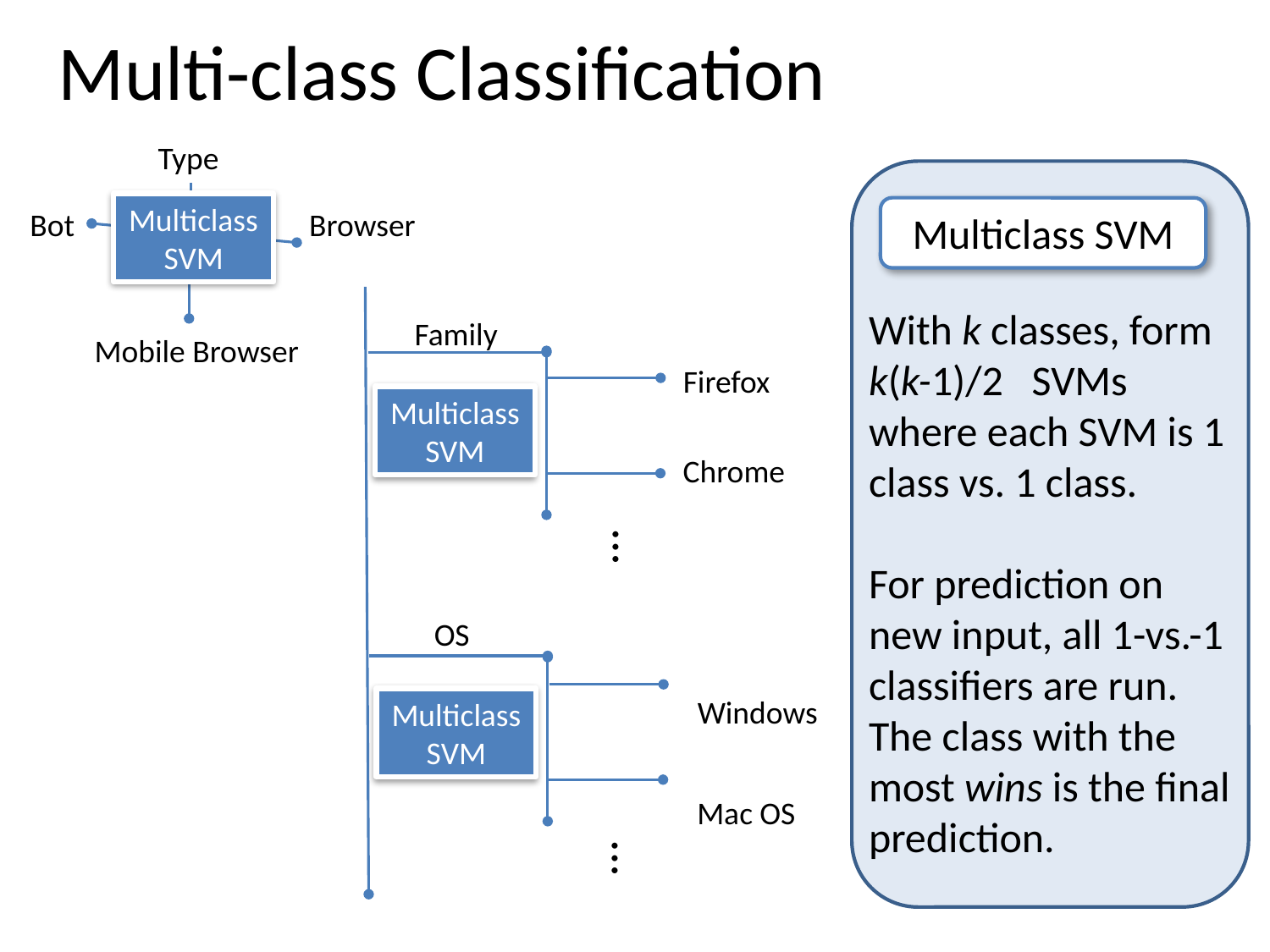

# Multi-class Classification
Type
Multiclass SVM
Browser
Bot
Family
Mobile Browser
Firefox
Multiclass SVM
Chrome
…
OS
Multiclass SVM
…

Multiclass SVM
With k classes, form k(k-1)/2   SVMs where each SVM is 1 class vs. 1 class.

For prediction on new input, all 1-vs.-1 classifiers are run.  The class with the most wins is the final prediction.
Windows
Mac OS